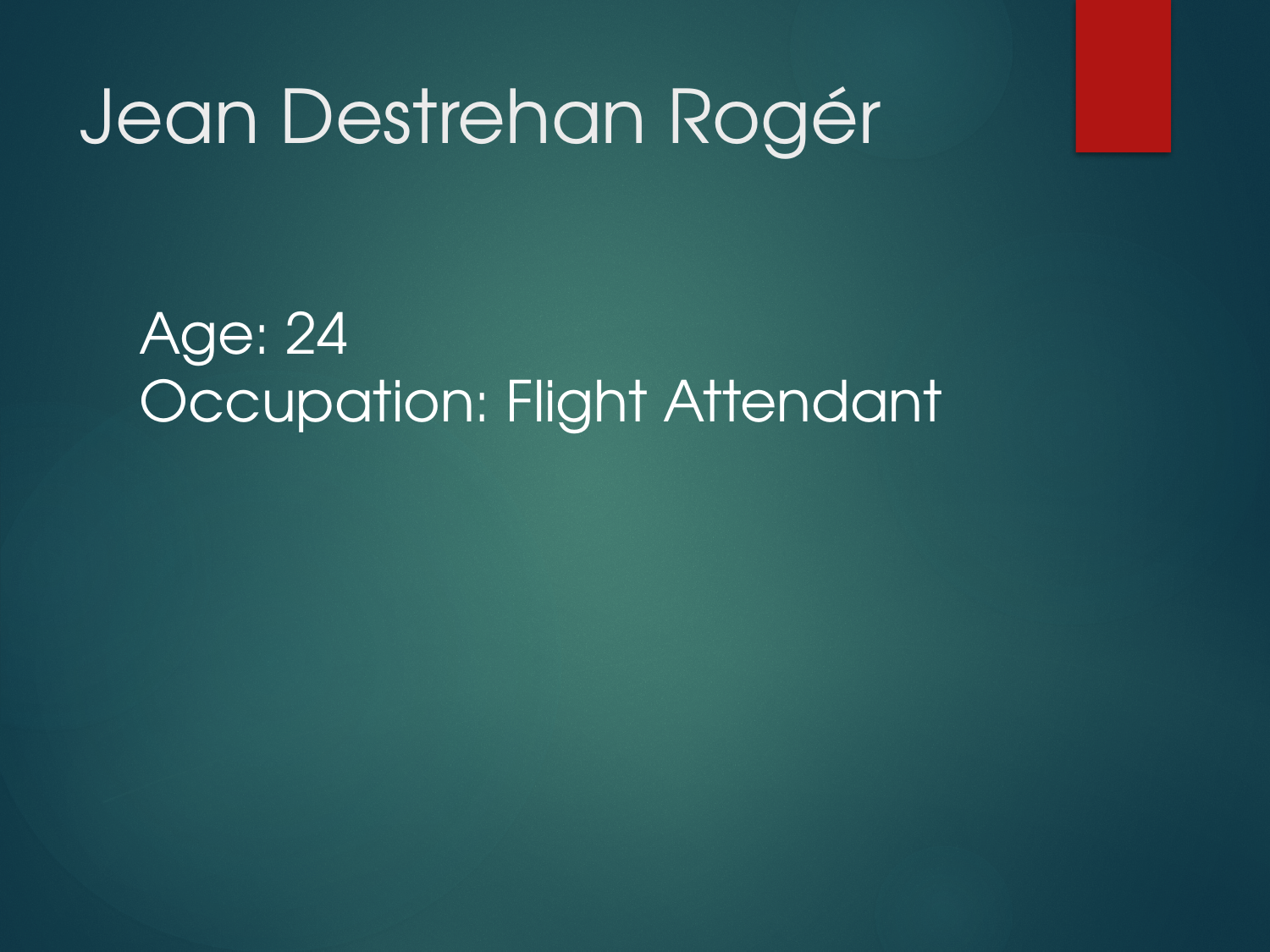

# Jean Destrehan Rogér

Age: 24
Occupation: Flight Attendant